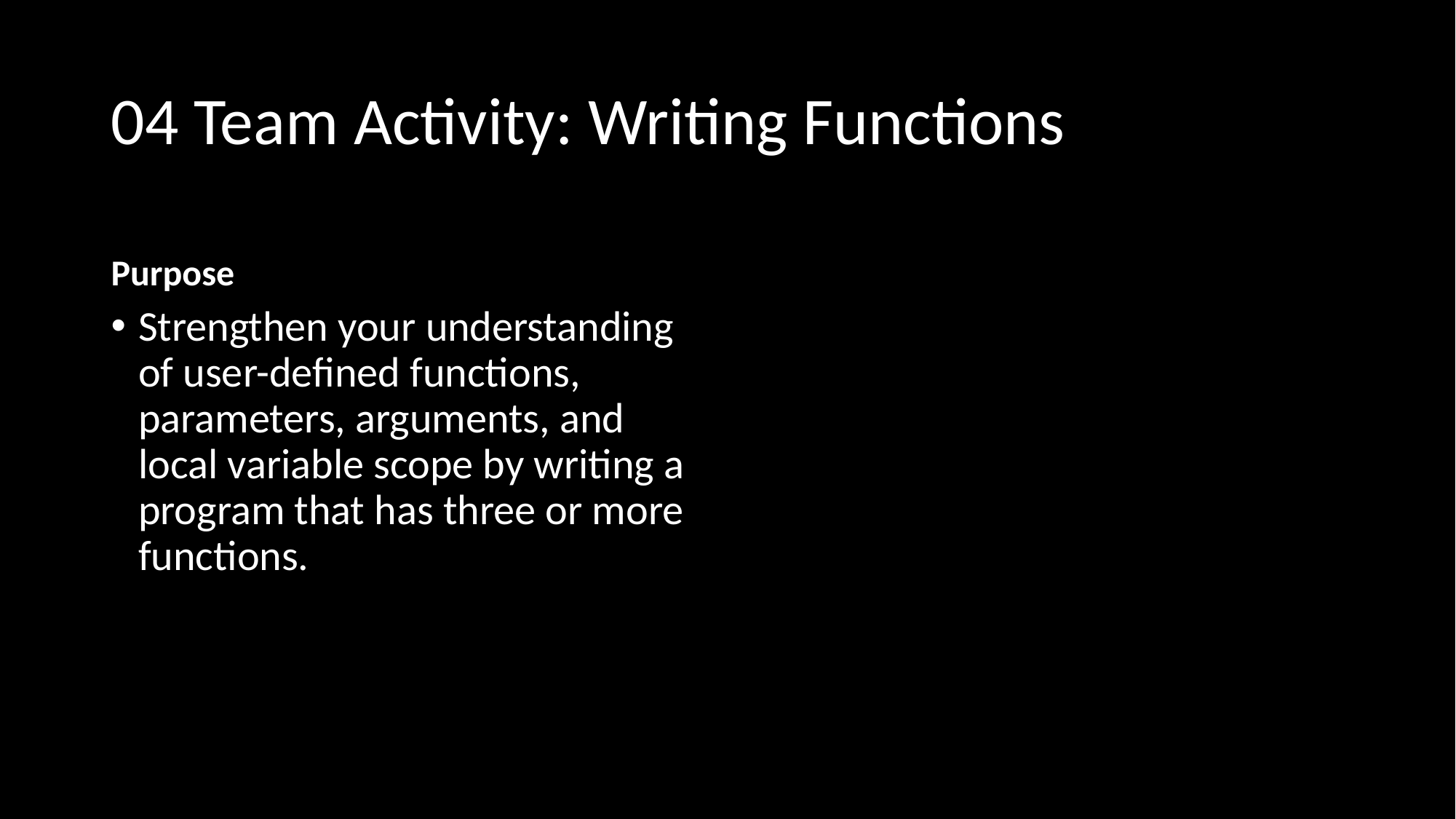

# 04 Team Activity: Writing Functions
Purpose

Strengthen your understanding of user-defined functions, parameters, arguments, and local variable scope by writing a program that has three or more functions.